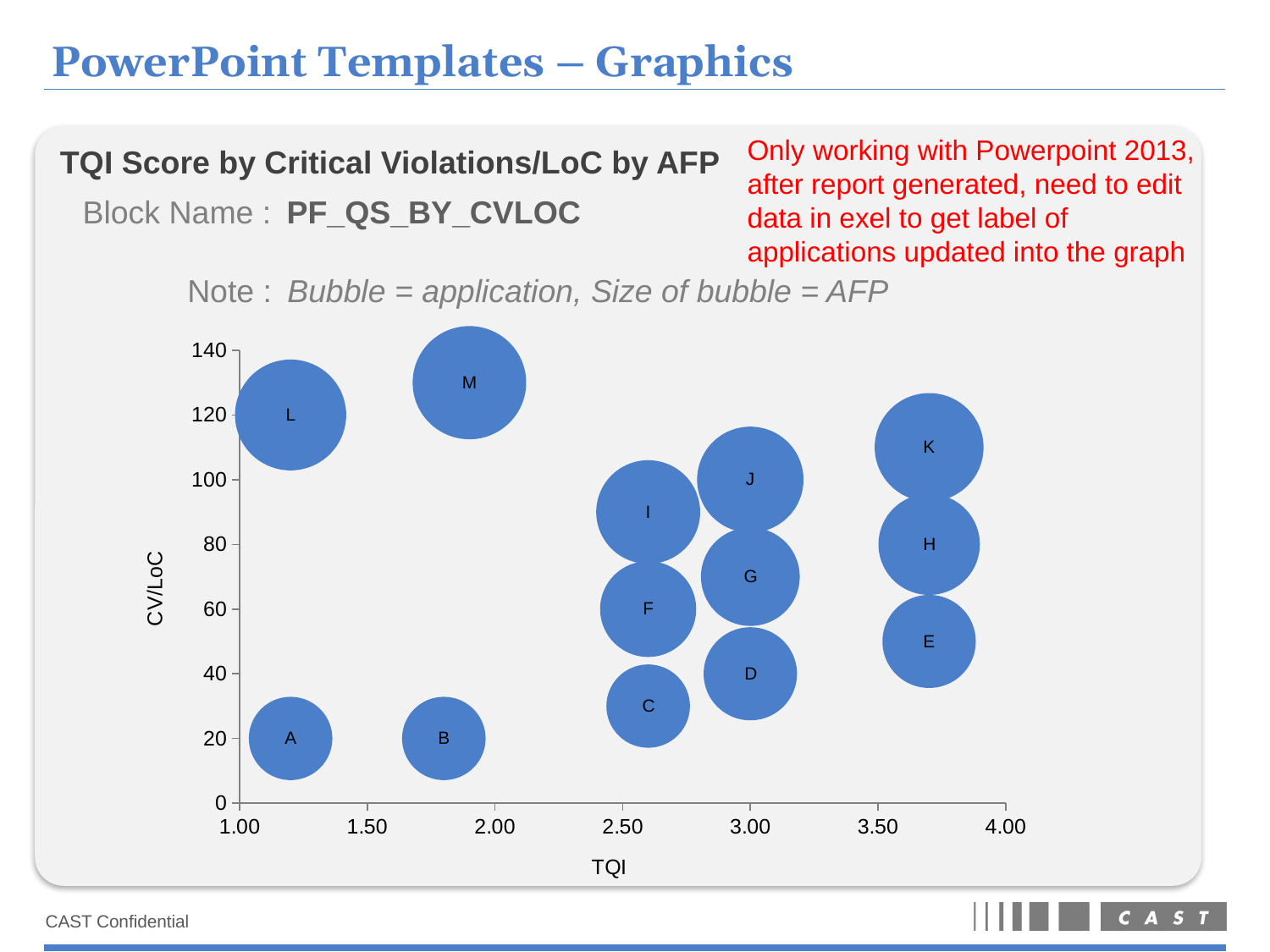

# PowerPoint Templates – Graphics

Only working with Powerpoint 2013, after report generated, need to edit data in exel to get label of applications updated into the graph
TQI Score by Critical Violations/LoC by AFP
Block Name :
PF_QS_BY_CVLOC
Note :
Bubble = application, Size of bubble = AFP

### Chart

| Category | CV/LOC |
|---|---|